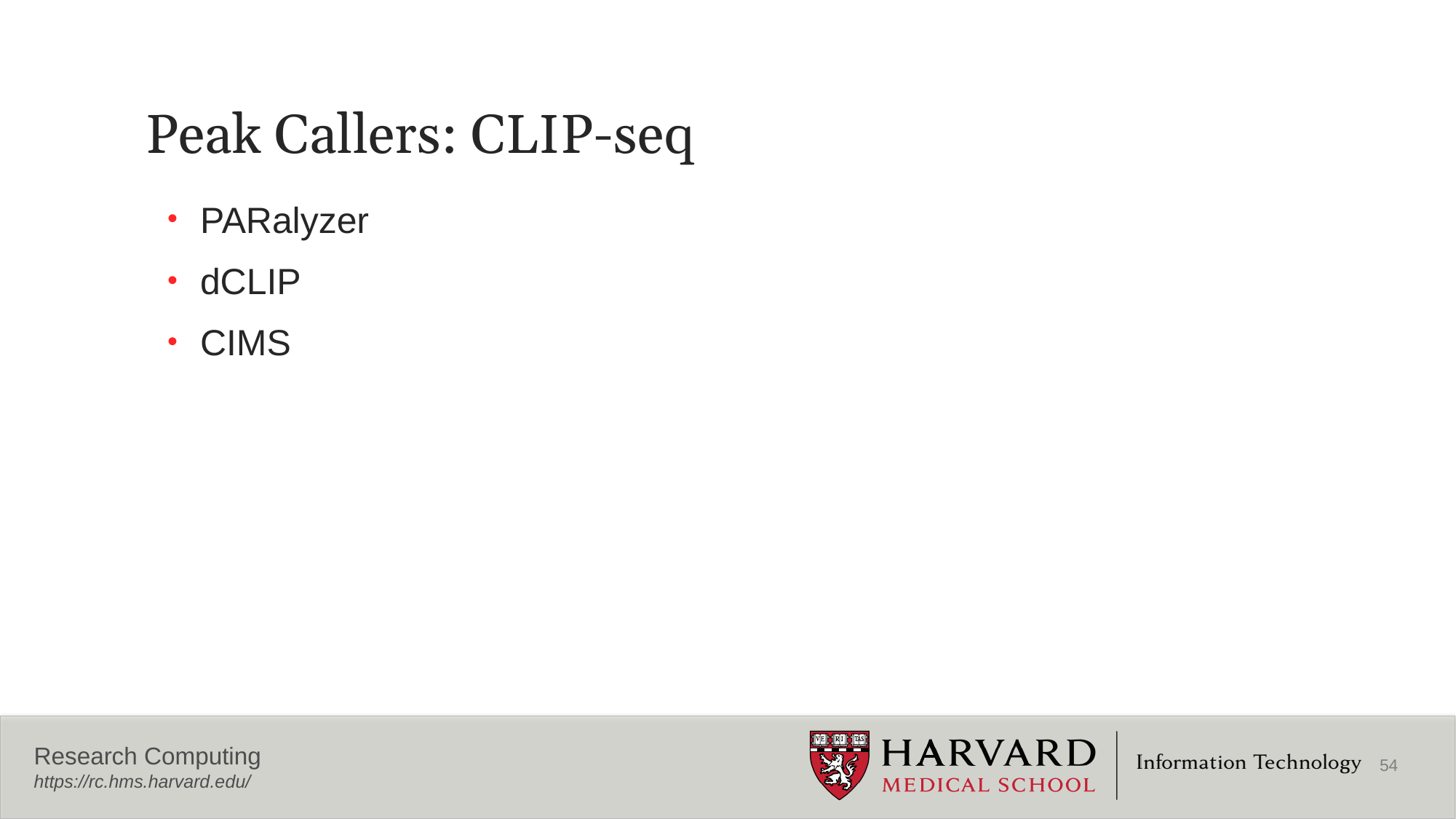

# Peak Callers: CLIP-seq
PARalyzer
dCLIP
CIMS